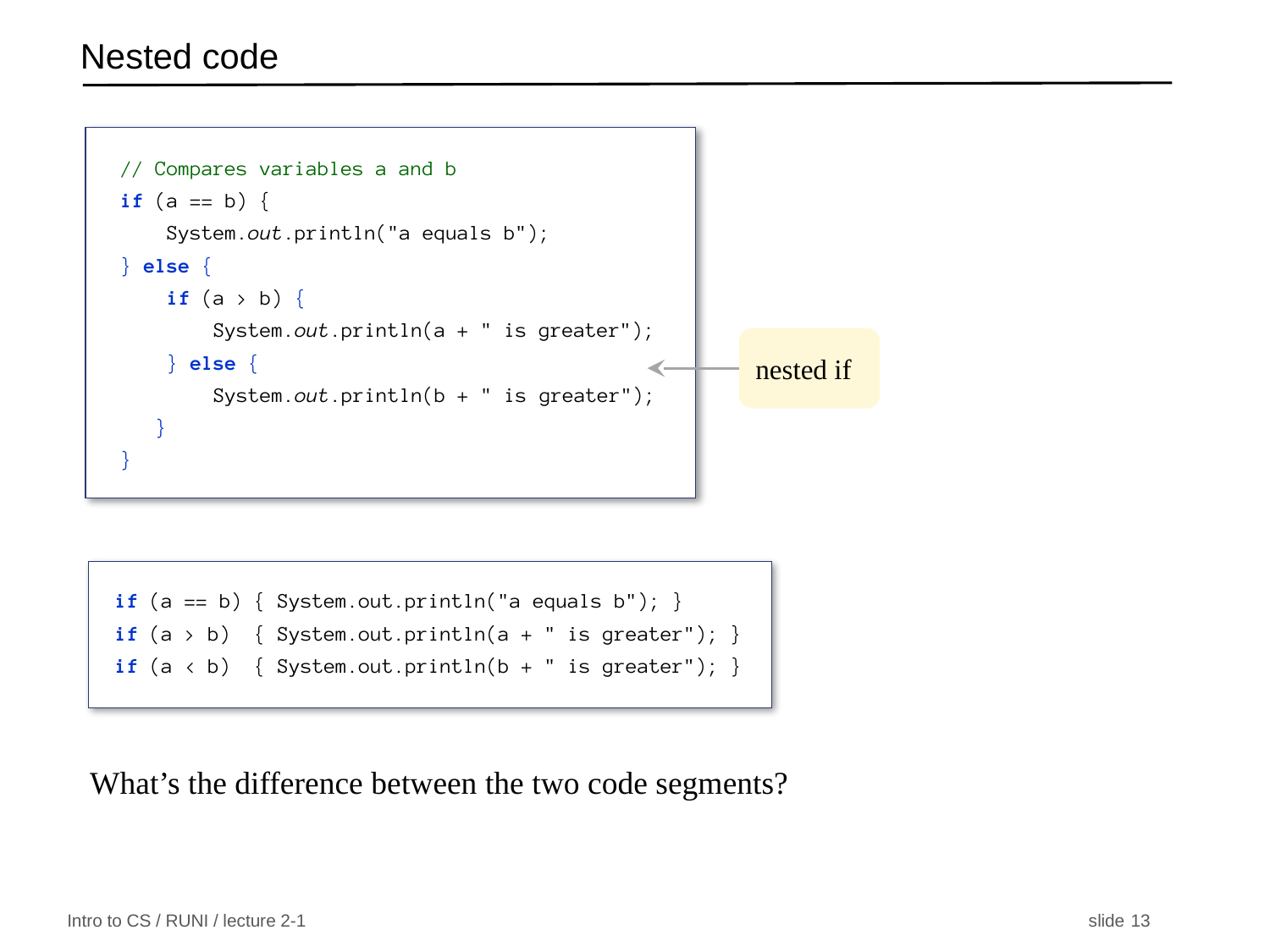

# Nested code
// Compares variables a and b
if (a == b) {
    System.out.println("a equals b");
} else {
    if (a > b) {
        System.out.println(a + " is greater");
    } else {
        System.out.println(b + " is greater");
   }
}
nested if
 if (a == b) { System.out.println("a equals b"); }
 if (a > b)  { System.out.println(a + " is greater"); }
 if (a < b)  { System.out.println(b + " is greater"); }
What’s the difference between the two code segments?